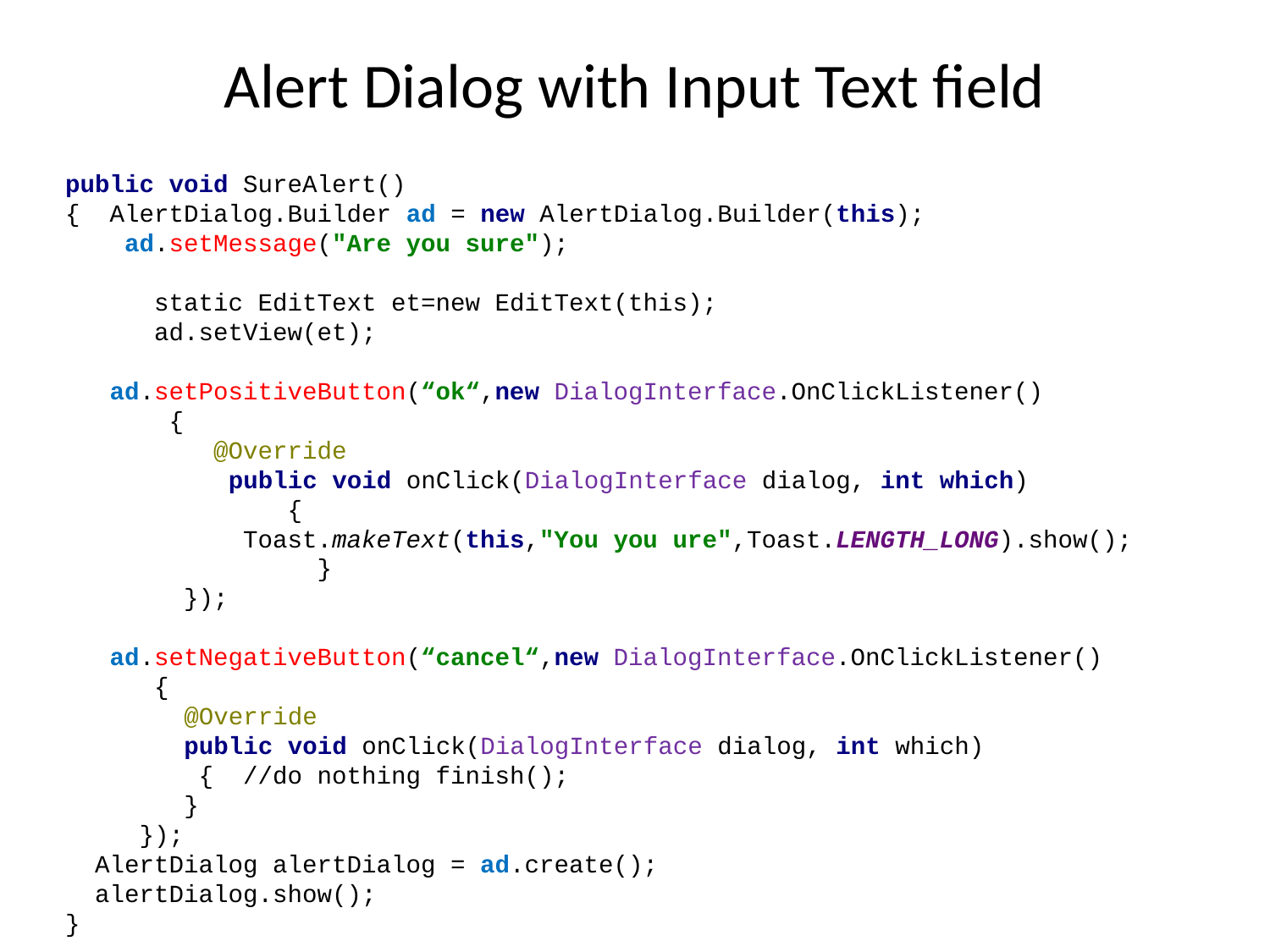

# Alert Dialog with Input Text field
public void SureAlert()
{  AlertDialog.Builder ad = new AlertDialog.Builder(this);
    ad.setMessage("Are you sure");

      static EditText et=new EditText(this);
      ad.setView(et);
   ad.setPositiveButton(“ok“,new DialogInterface.OnClickListener()
       {
          @Override
           public void onClick(DialogInterface dialog, int which)
               {
            Toast.makeText(this,"You you ure",Toast.LENGTH_LONG).show();
                 }
        });
   ad.setNegativeButton(“cancel“,new DialogInterface.OnClickListener()
      {
        @Override
        public void onClick(DialogInterface dialog, int which)
         {  //do nothing finish();
        }
     });
  AlertDialog alertDialog = ad.create();
  alertDialog.show();
}